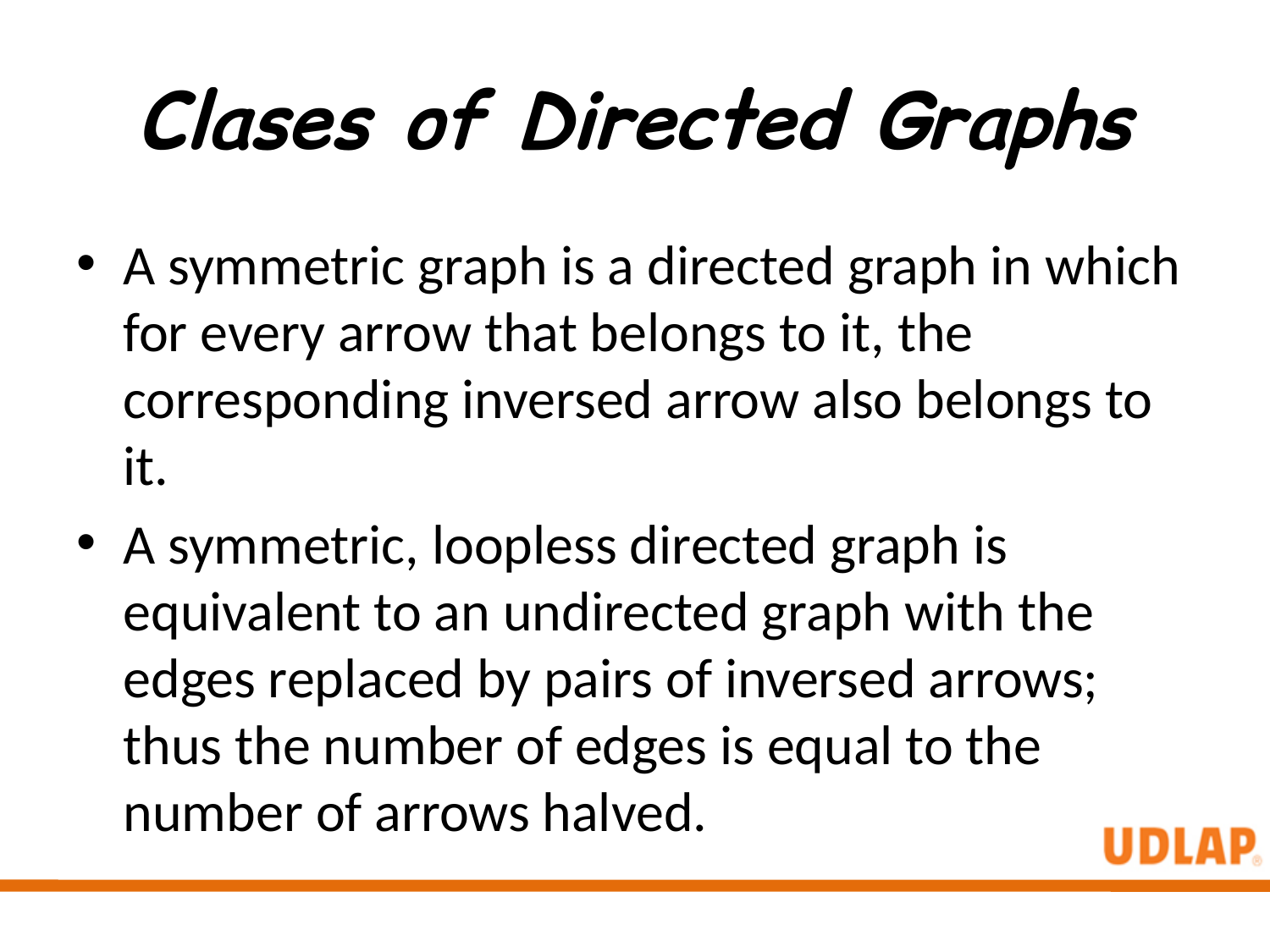

# Clases of Directed Graphs
A symmetric graph is a directed graph in which for every arrow that belongs to it, the corresponding inversed arrow also belongs to it.
A symmetric, loopless directed graph is equivalent to an undirected graph with the edges replaced by pairs of inversed arrows; thus the number of edges is equal to the number of arrows halved.